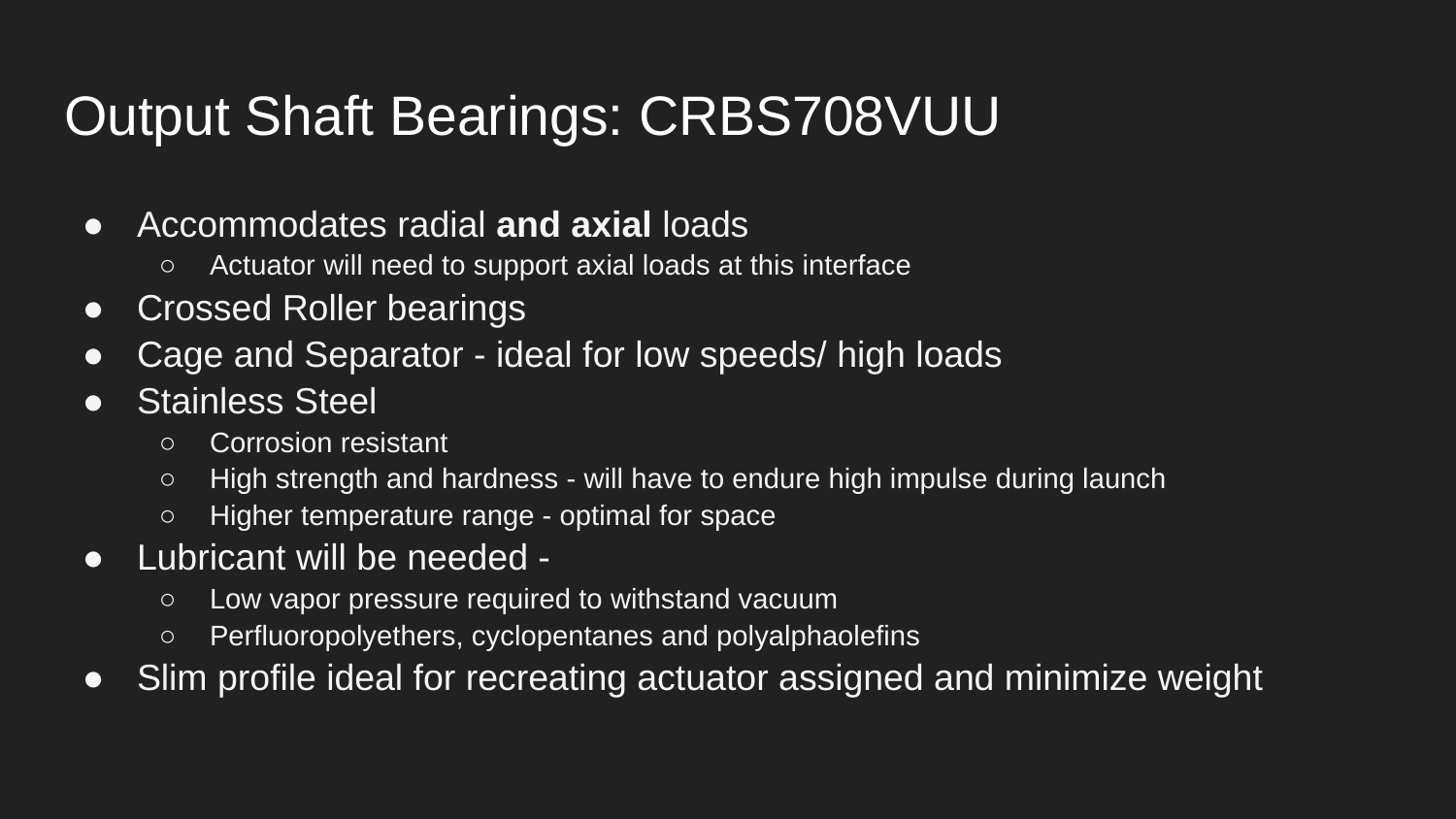

# Output Shaft Bearings: CRBS708VUU

Accommodates radial and axial loads
Actuator will need to support axial loads at this interface
Crossed Roller bearings
Cage and Separator - ideal for low speeds/ high loads
Stainless Steel
Corrosion resistant
High strength and hardness - will have to endure high impulse during launch
Higher temperature range - optimal for space
Lubricant will be needed -
Low vapor pressure required to withstand vacuum
Perfluoropolyethers, cyclopentanes and polyalphaolefins
Slim profile ideal for recreating actuator assigned and minimize weight